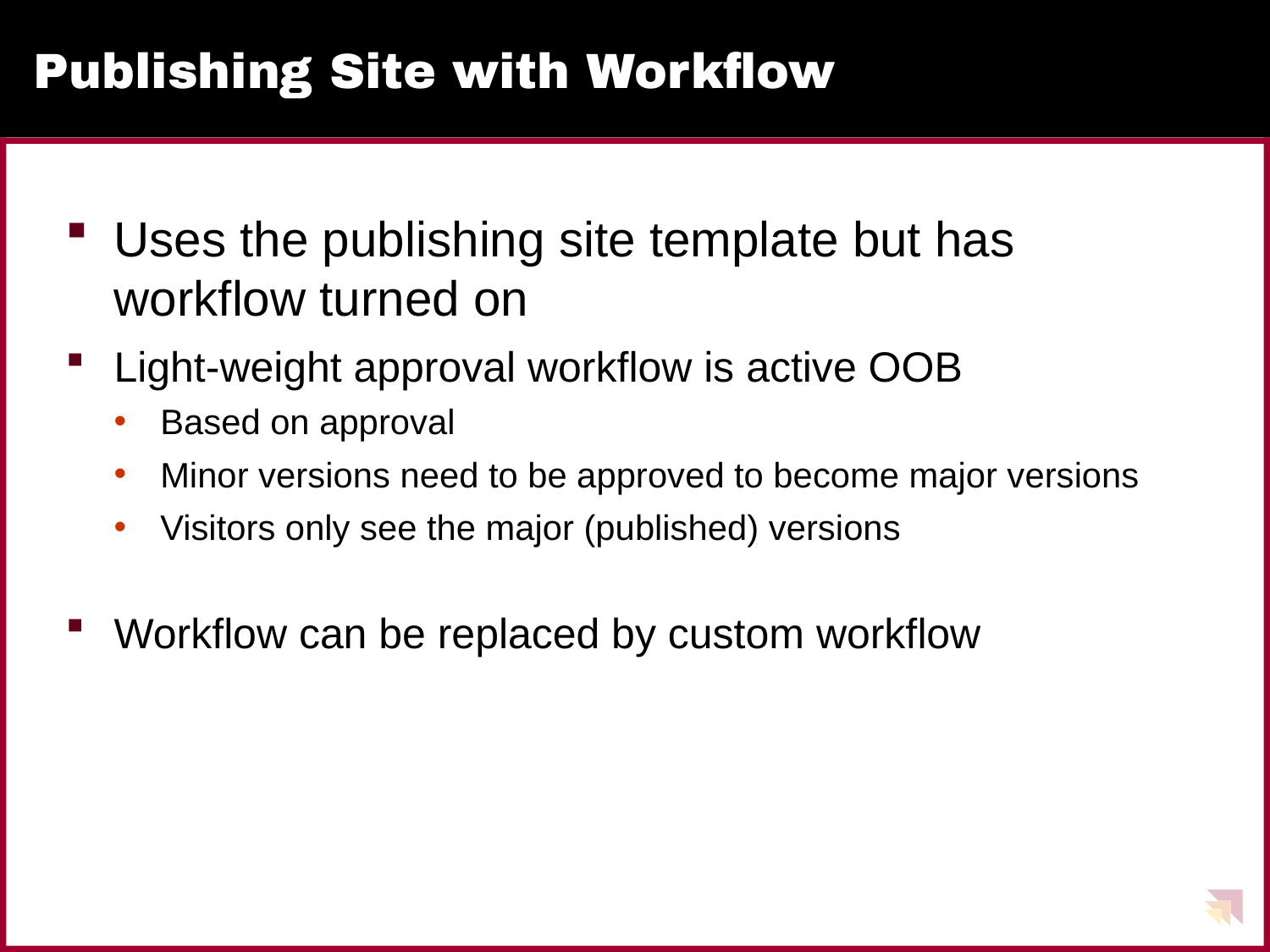

# Publishing Site with Workflow
Uses the publishing site template but has workflow turned on
Light-weight approval workflow is active OOB
Based on approval
Minor versions need to be approved to become major versions
Visitors only see the major (published) versions
Workflow can be replaced by custom workflow